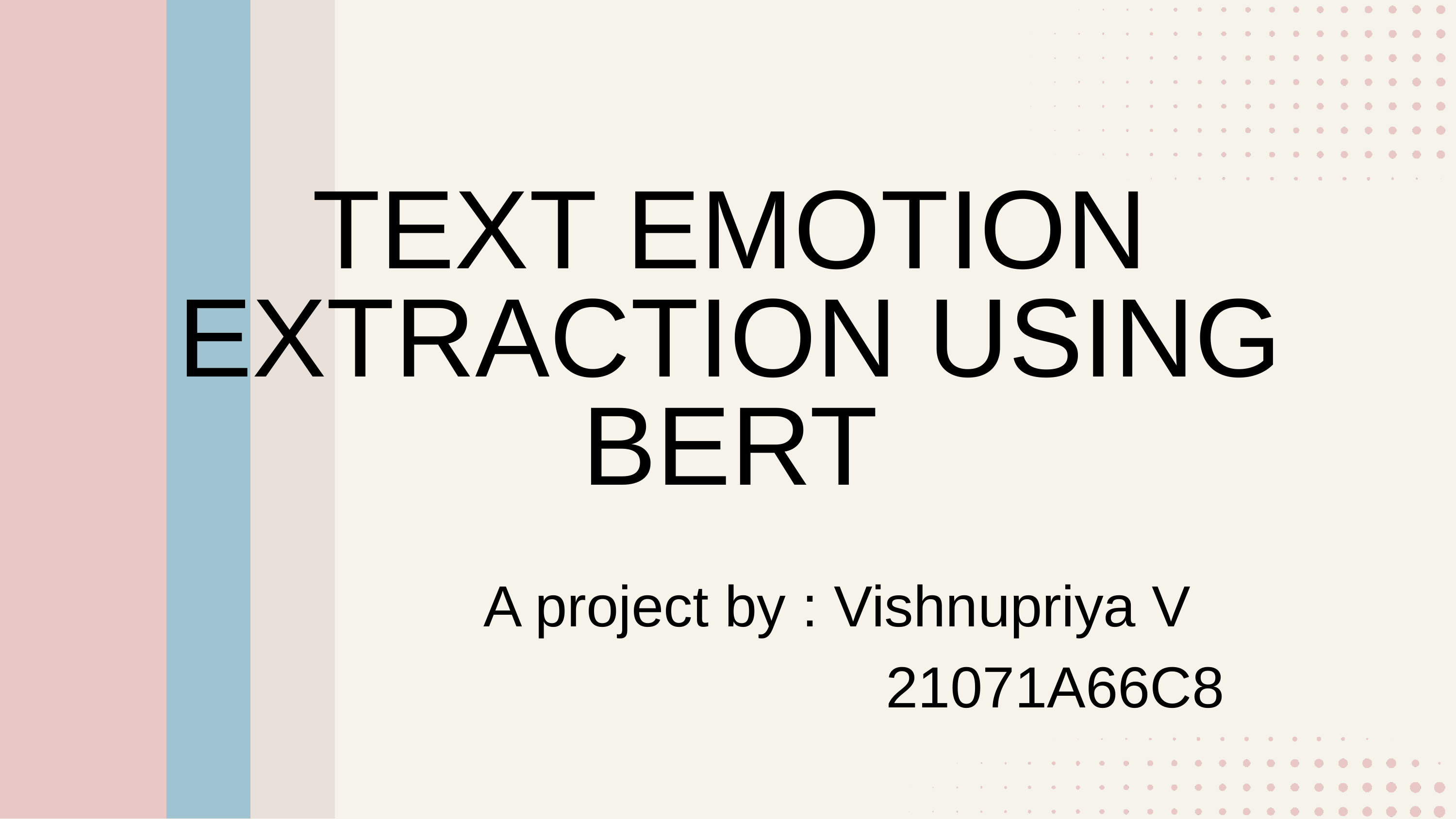

TEXT EMOTION EXTRACTION USING BERT
A project by : Vishnupriya V
                           21071A66C8